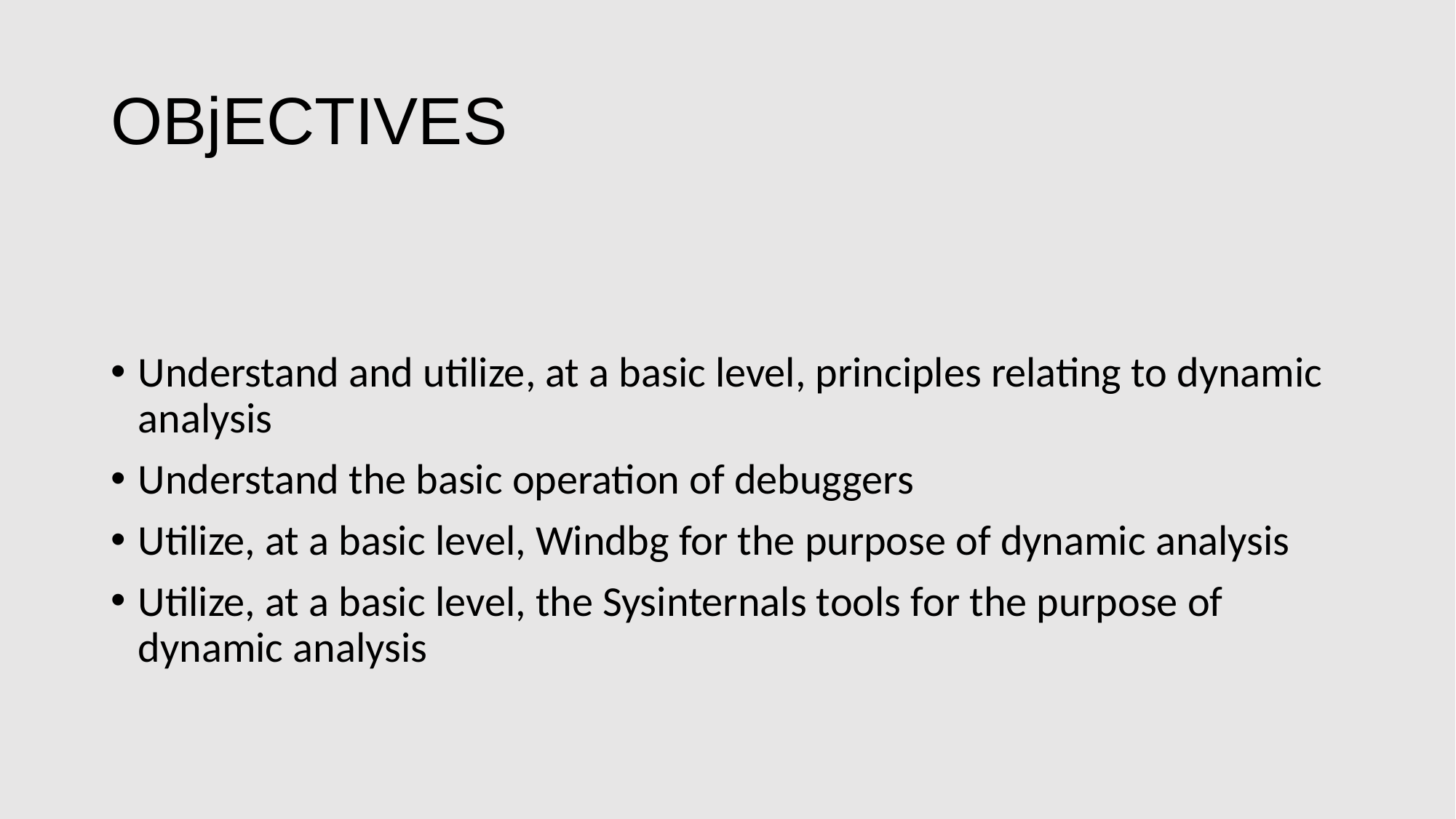

# OBjECTIVES

Understand and utilize, at a basic level, principles relating to dynamic analysis
Understand the basic operation of debuggers
Utilize, at a basic level, Windbg for the purpose of dynamic analysis
Utilize, at a basic level, the Sysinternals tools for the purpose of dynamic analysis